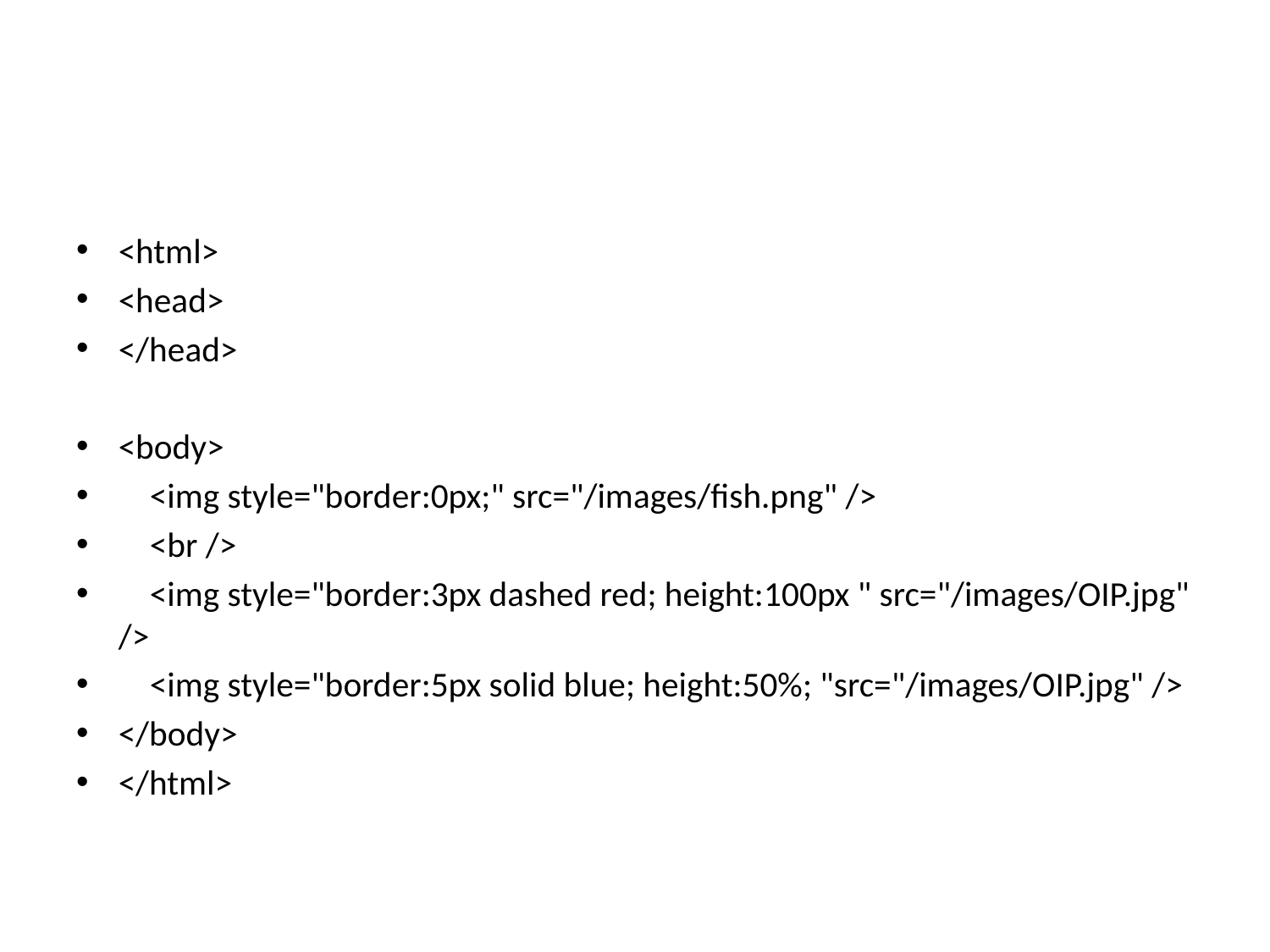

#
<html>
<head>
</head>

<body>
    <img style="border:0px;" src="/images/fish.png" />
    <br />
    <img style="border:3px dashed red; height:100px " src="/images/OIP.jpg" />
    <img style="border:5px solid blue; height:50%; "src="/images/OIP.jpg" />
</body>
</html>